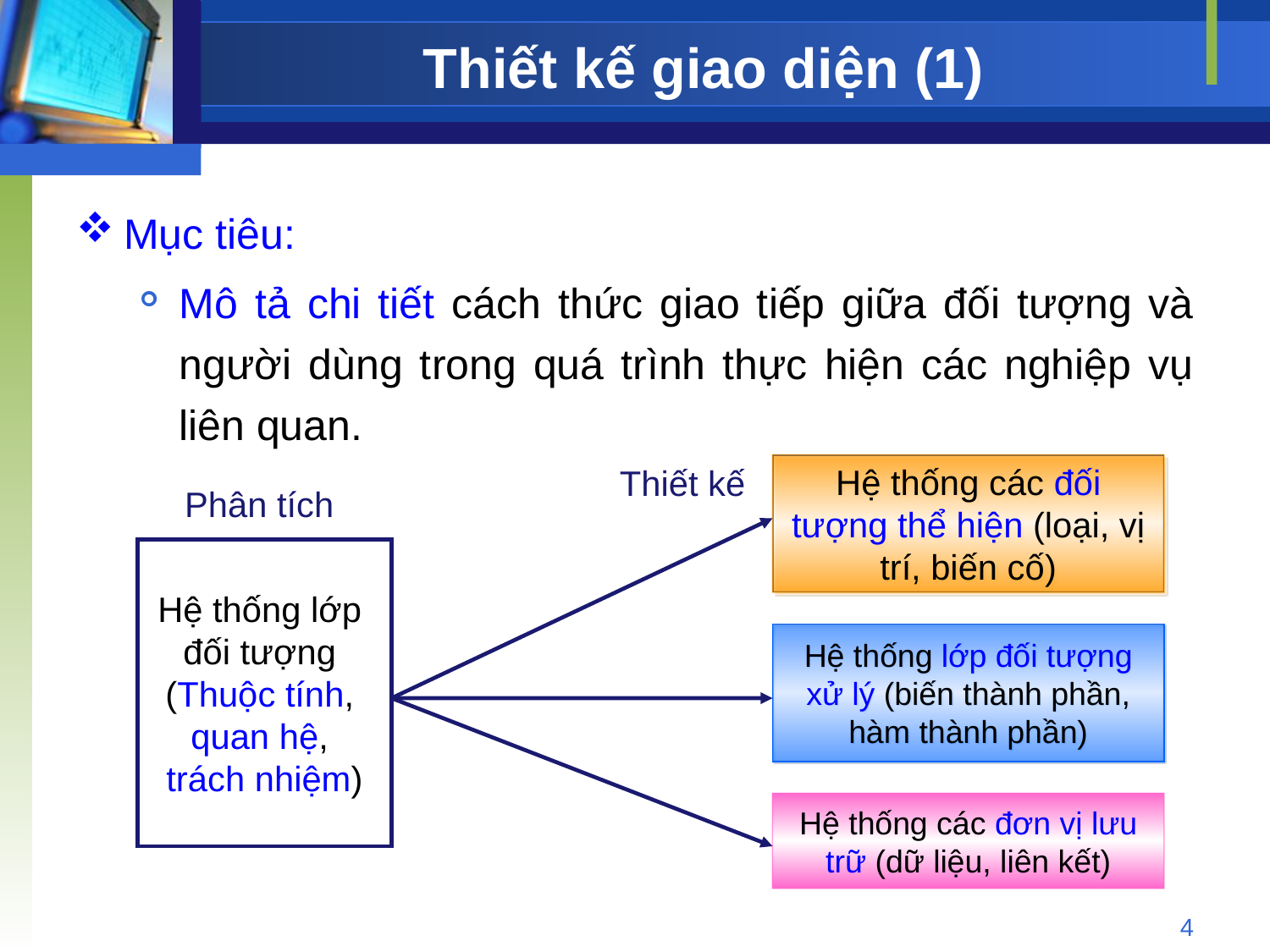

# Thiết kế giao diện (1)
Mục tiêu:
Mô tả chi tiết cách thức giao tiếp giữa đối tượng và người dùng trong quá trình thực hiện các nghiệp vụ liên quan.
Thiết kế
Hệ thống các đối tượng thể hiện (loại, vị trí, biến cố)
Phân tích

Hệ thống lớp
đối tượng
(Thuộc tính,
quan hệ,
trách nhiệm)
Hệ thống lớp đối tượng xử lý (biến thành phần, hàm thành phần)

Hệ thống các đơn vị lưu trữ (dữ liệu, liên kết)
4